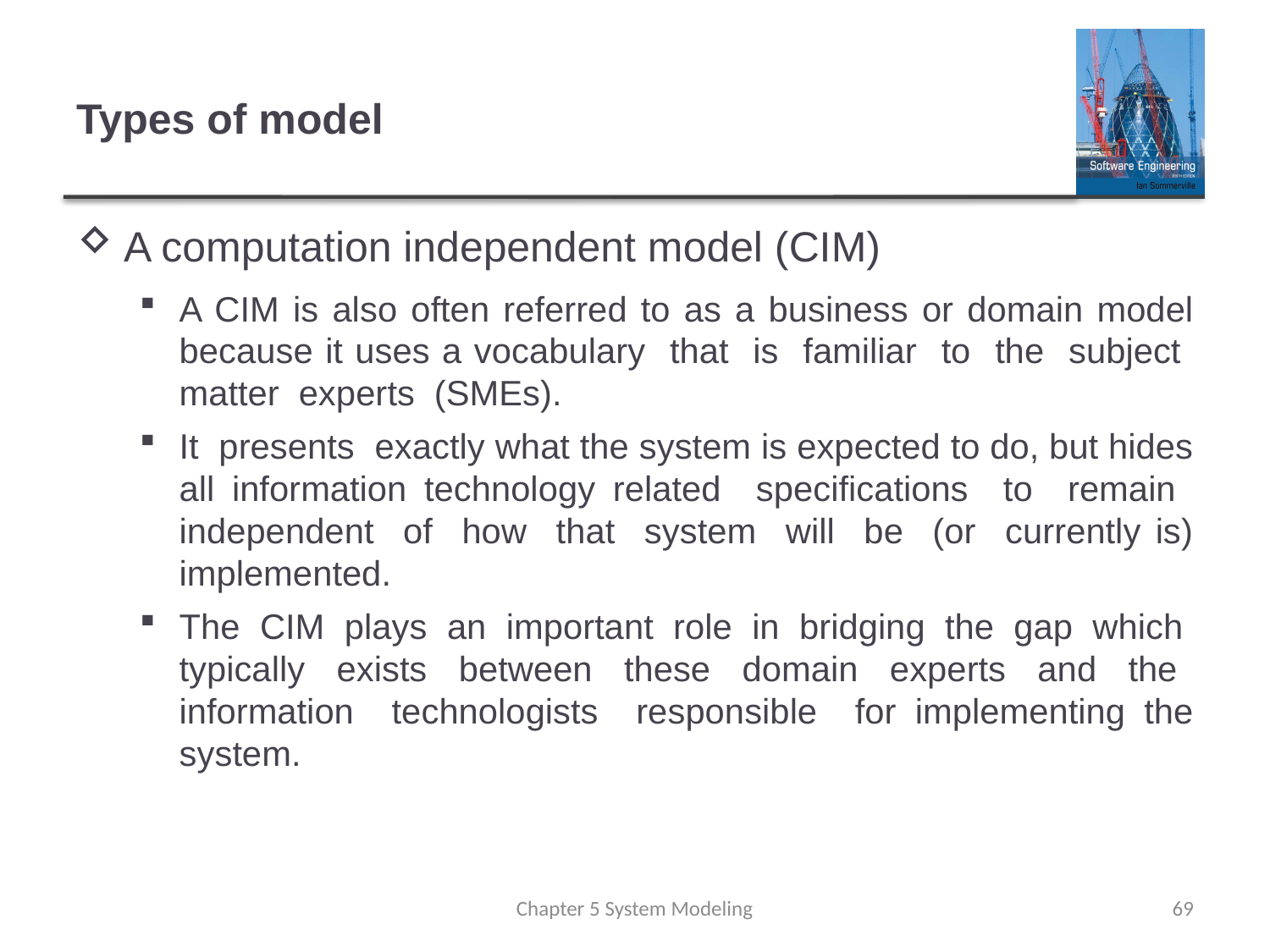

# Types of model
A computation independent model (CIM)
A CIM is also often referred to as a business or domain model because it uses a vocabulary  that  is  familiar  to  the  subject  matter  experts  (SMEs).
It  presents  exactly what the system is expected to do, but hides all information technology related  specifications  to  remain  independent  of  how  that  system  will  be  (or  currently is) implemented.
The  CIM  plays  an  important  role  in  bridging  the  gap  which  typically  exists  between  these  domain  experts  and  the  information  technologists  responsible  for implementing the system.
Chapter 5 System Modeling
69